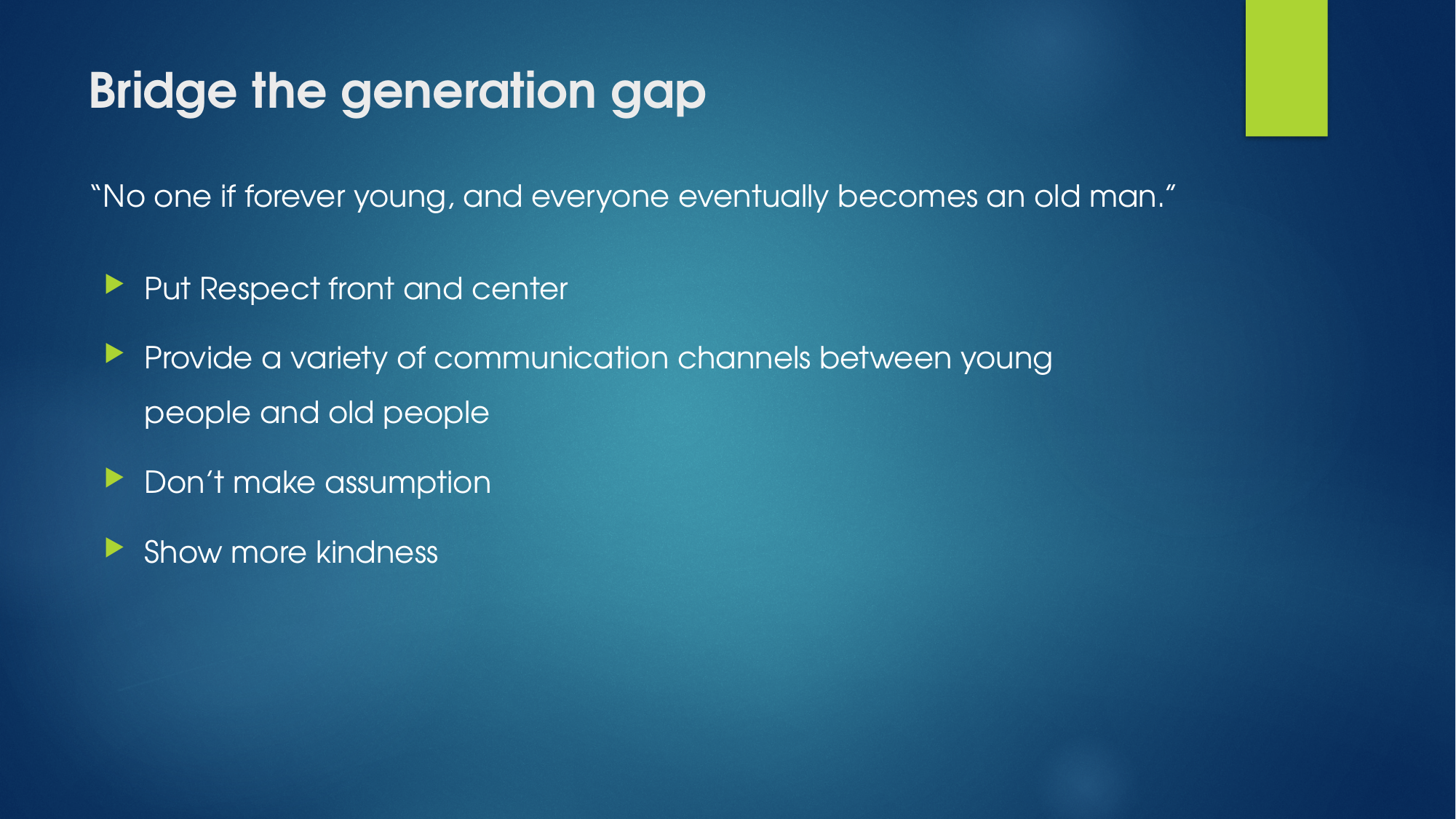

# Bridge the generation gap
“No one if forever young, and everyone eventually becomes an old man.”
Put Respect front and center
Provide a variety of communication channels between young people and old people
Don’t make assumption
Show more kindness